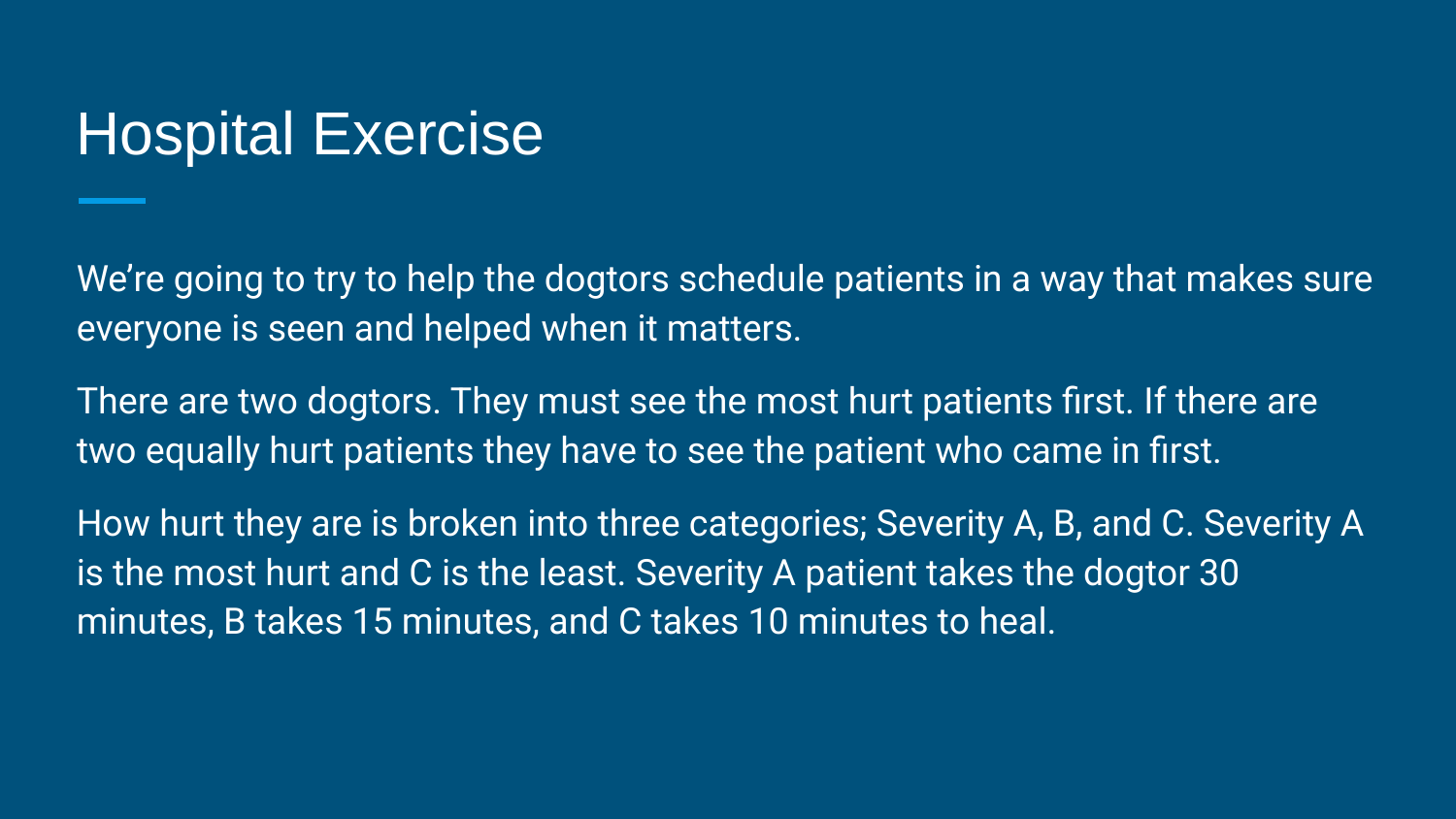

# Hospital Exercise
We’re going to try to help the dogtors schedule patients in a way that makes sure everyone is seen and helped when it matters.
There are two dogtors. They must see the most hurt patients first. If there are two equally hurt patients they have to see the patient who came in first.
How hurt they are is broken into three categories; Severity A, B, and C. Severity A is the most hurt and C is the least. Severity A patient takes the dogtor 30 minutes, B takes 15 minutes, and C takes 10 minutes to heal.